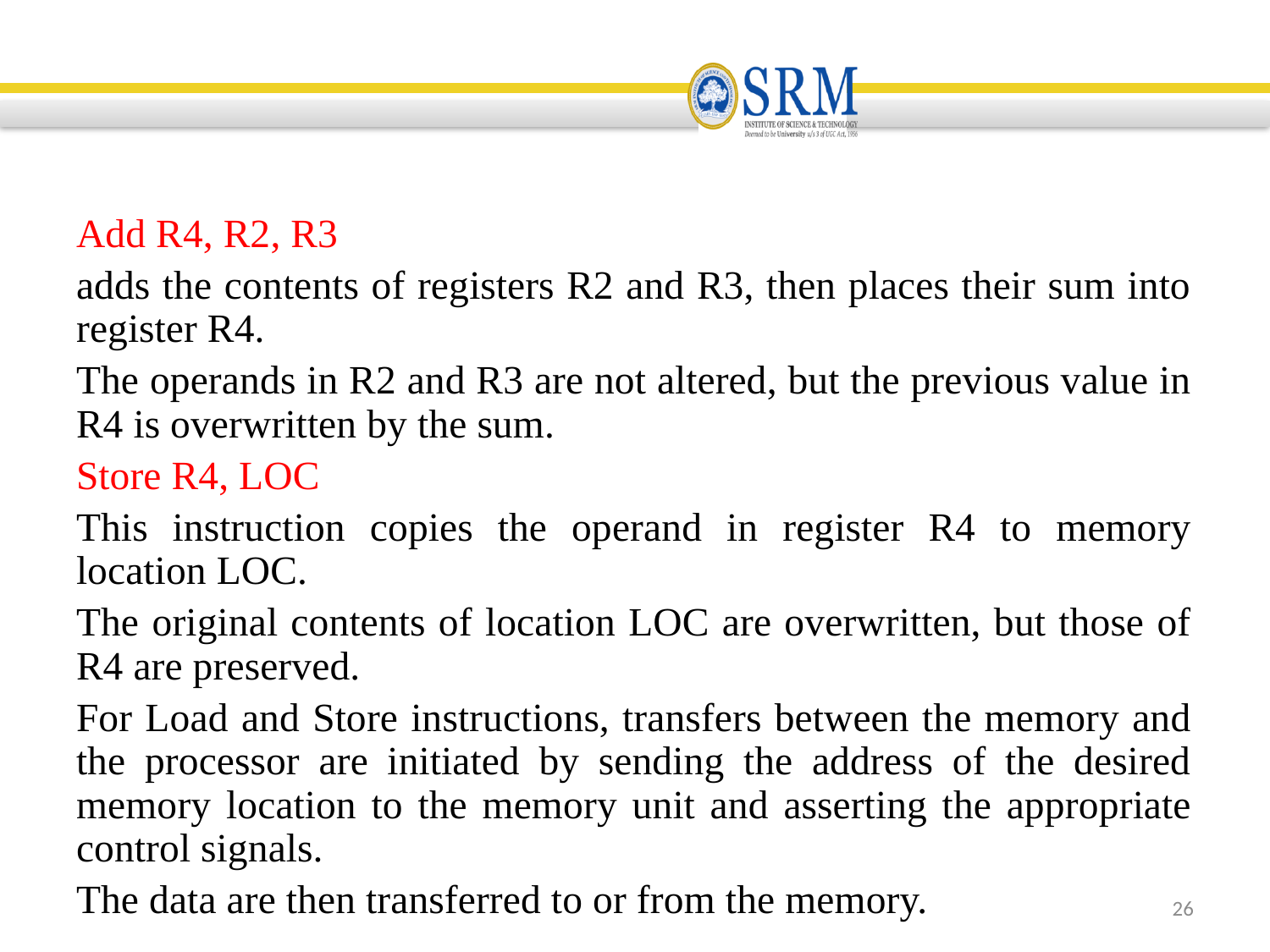

Add R4, R2, R3
adds the contents of registers R2 and R3, then places their sum into register R4.
The operands in R2 and R3 are not altered, but the previous value in R4 is overwritten by the sum.
Store R4, LOC
This instruction copies the operand in register R4 to memory location LOC.
The original contents of location LOC are overwritten, but those of R4 are preserved.
For Load and Store instructions, transfers between the memory and the processor are initiated by sending the address of the desired memory location to the memory unit and asserting the appropriate control signals.
The data are then transferred to or from the memory.

26